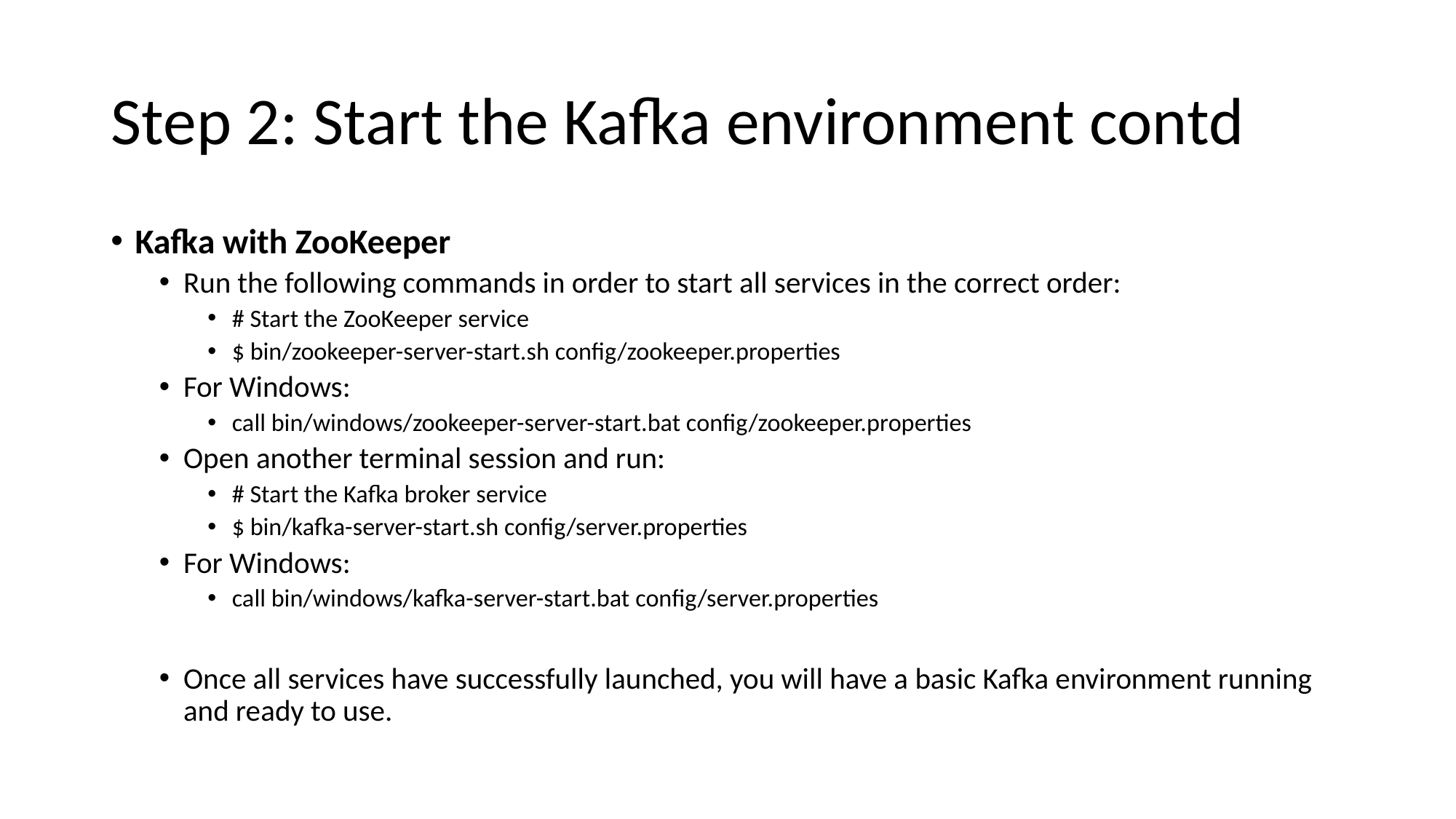

# Step 2: Start the Kafka environment contd
Kafka with ZooKeeper
Run the following commands in order to start all services in the correct order:
# Start the ZooKeeper service
$ bin/zookeeper-server-start.sh config/zookeeper.properties
For Windows:
call bin/windows/zookeeper-server-start.bat config/zookeeper.properties
Open another terminal session and run:
# Start the Kafka broker service
$ bin/kafka-server-start.sh config/server.properties
For Windows:
call bin/windows/kafka-server-start.bat config/server.properties

Once all services have successfully launched, you will have a basic Kafka environment running and ready to use.